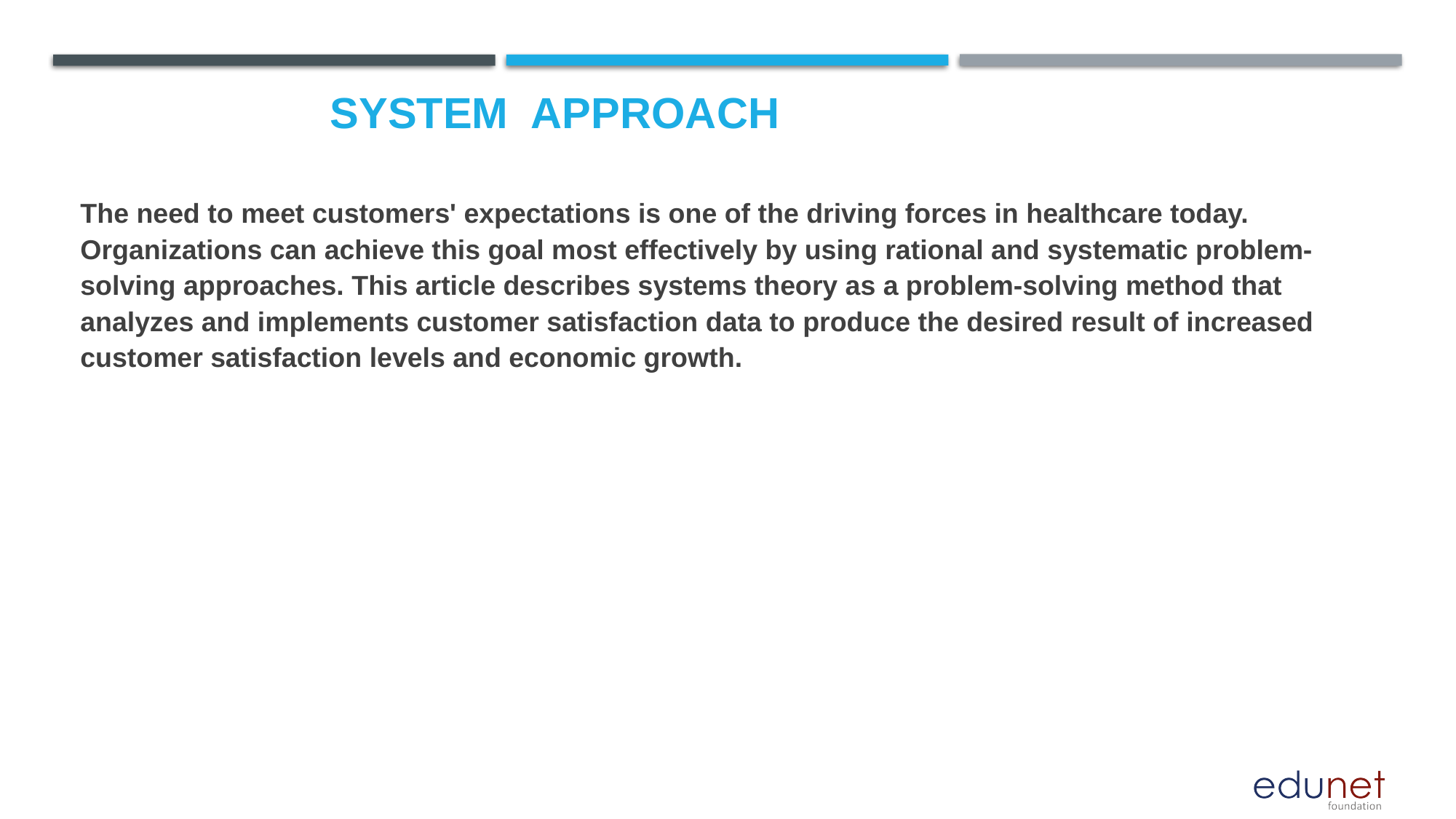

# System  Approach
The need to meet customers' expectations is one of the driving forces in healthcare today. Organizations can achieve this goal most effectively by using rational and systematic problem-solving approaches. This article describes systems theory as a problem-solving method that analyzes and implements customer satisfaction data to produce the desired result of increased customer satisfaction levels and economic growth.